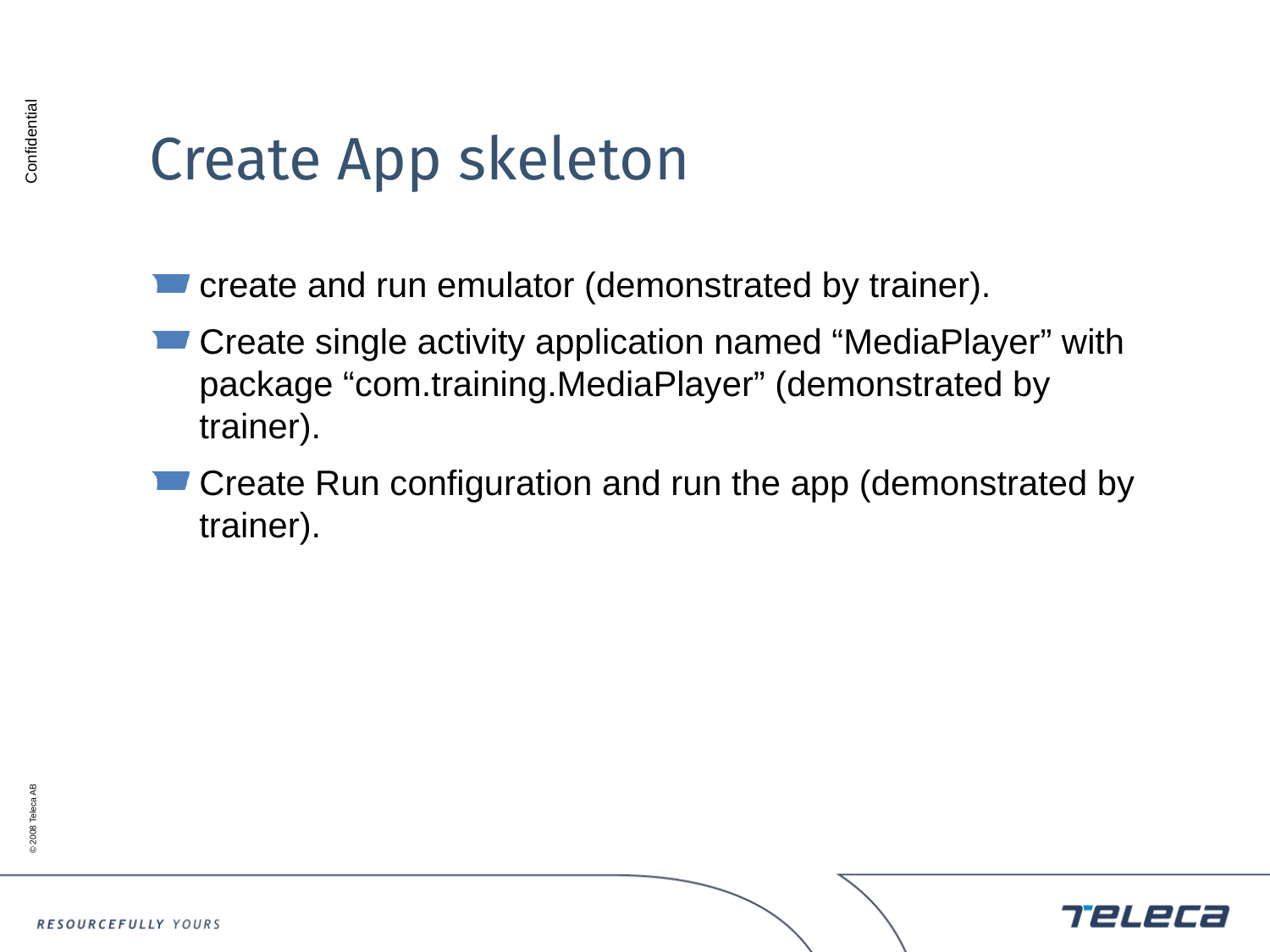

# Create App skeleton
create and run emulator (demonstrated by trainer).
Create single activity application named “MediaPlayer” with package “com.training.MediaPlayer” (demonstrated by trainer).
Create Run configuration and run the app (demonstrated by trainer).